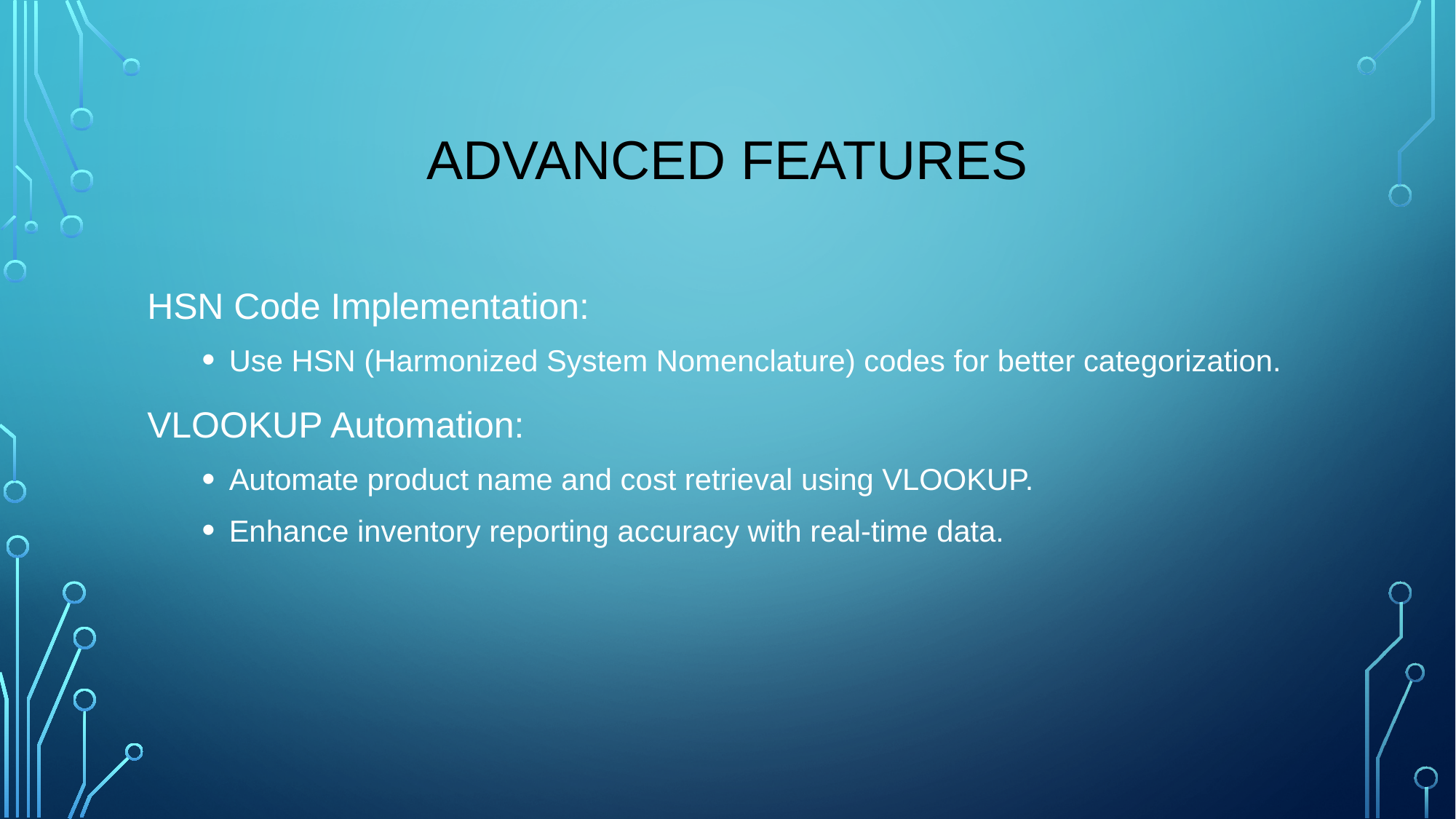

# Advanced Features
HSN Code Implementation:
Use HSN (Harmonized System Nomenclature) codes for better categorization.
VLOOKUP Automation:
Automate product name and cost retrieval using VLOOKUP.
Enhance inventory reporting accuracy with real-time data.